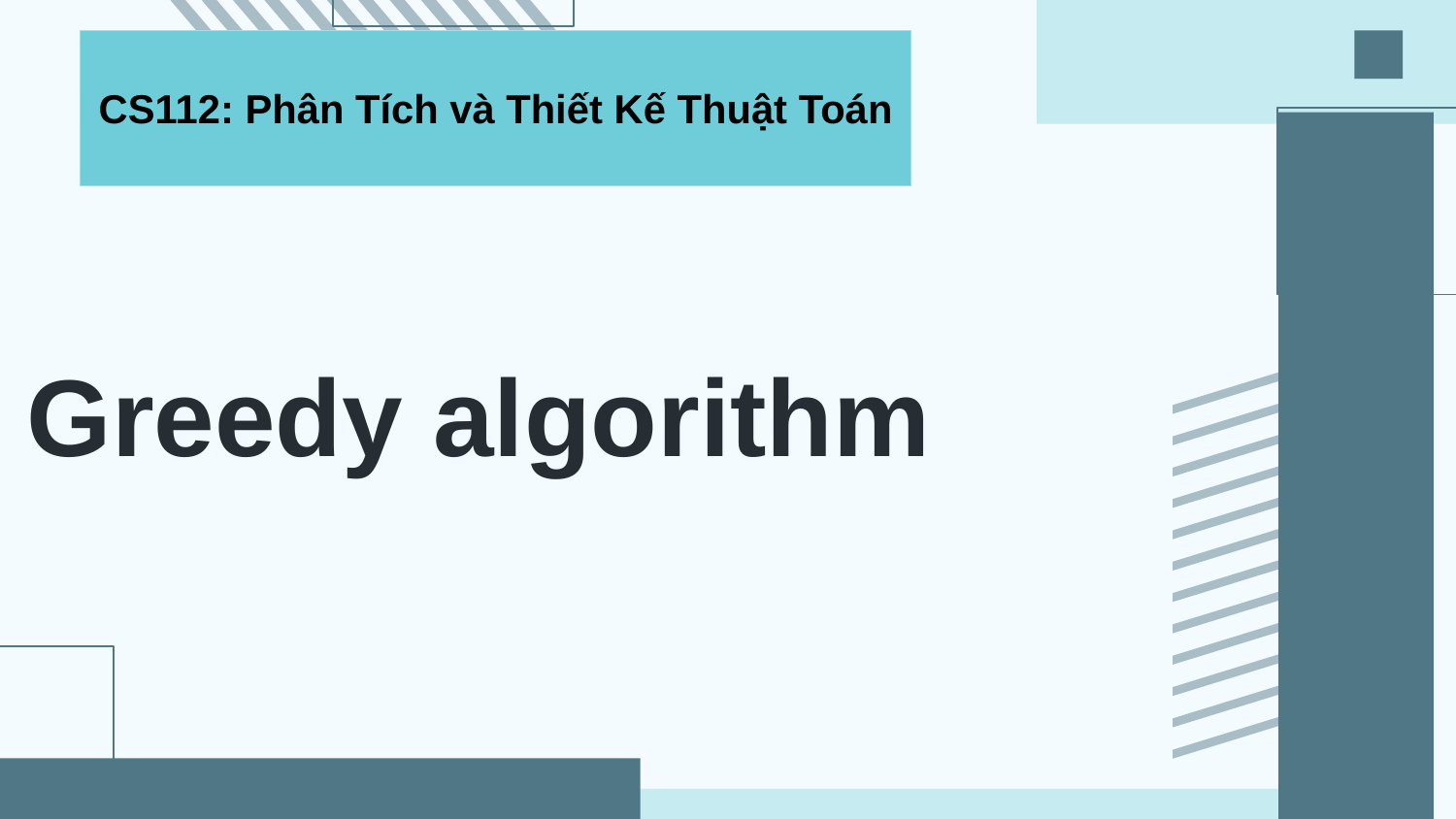

CS112: Phân Tích và Thiết Kế Thuật Toán

# Greedy algorithm